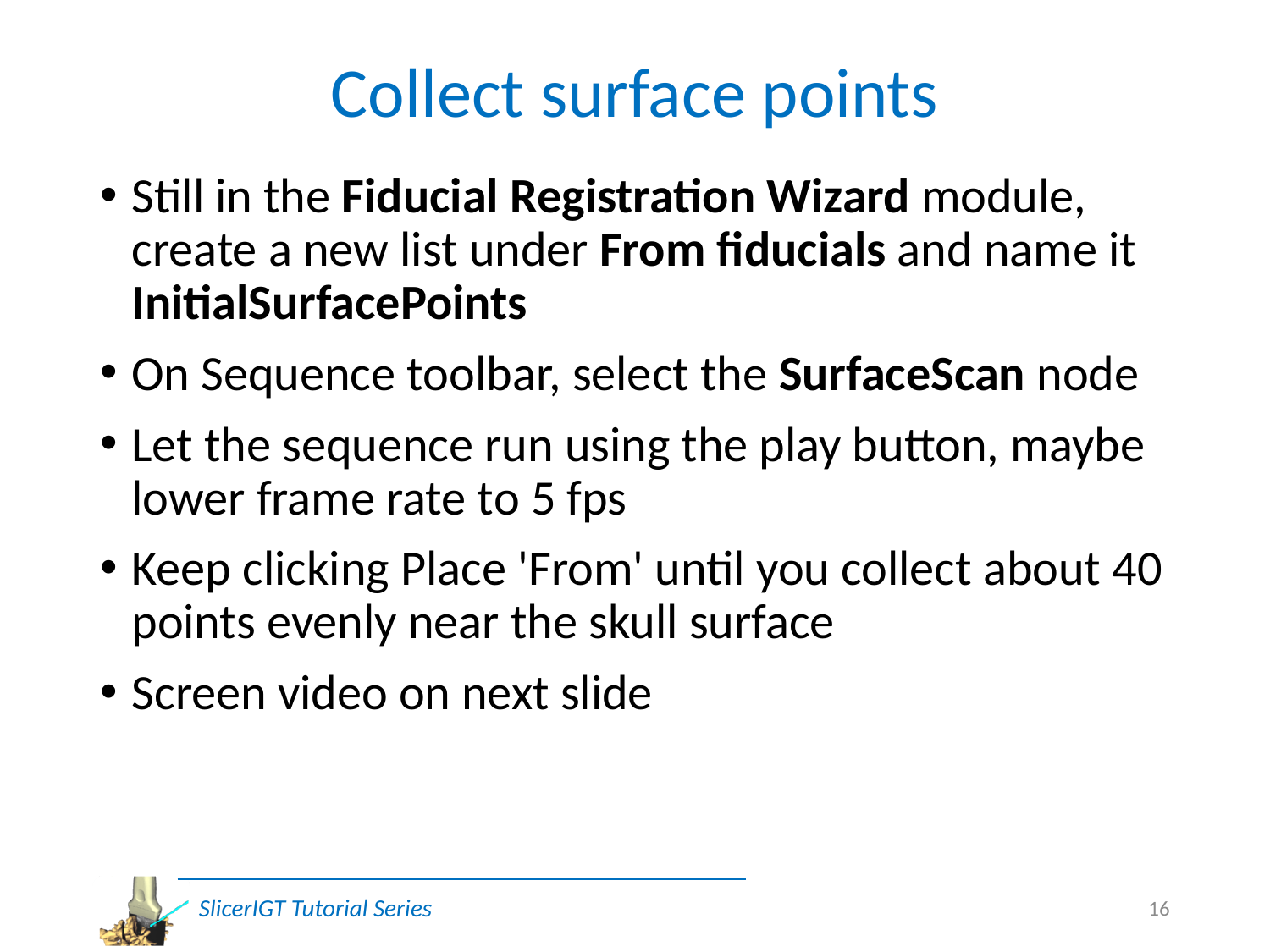

# Collect surface points
Still in the Fiducial Registration Wizard module, create a new list under From fiducials and name it InitialSurfacePoints
On Sequence toolbar, select the SurfaceScan node
Let the sequence run using the play button, maybe lower frame rate to 5 fps
Keep clicking Place 'From' until you collect about 40 points evenly near the skull surface
Screen video on next slide
16